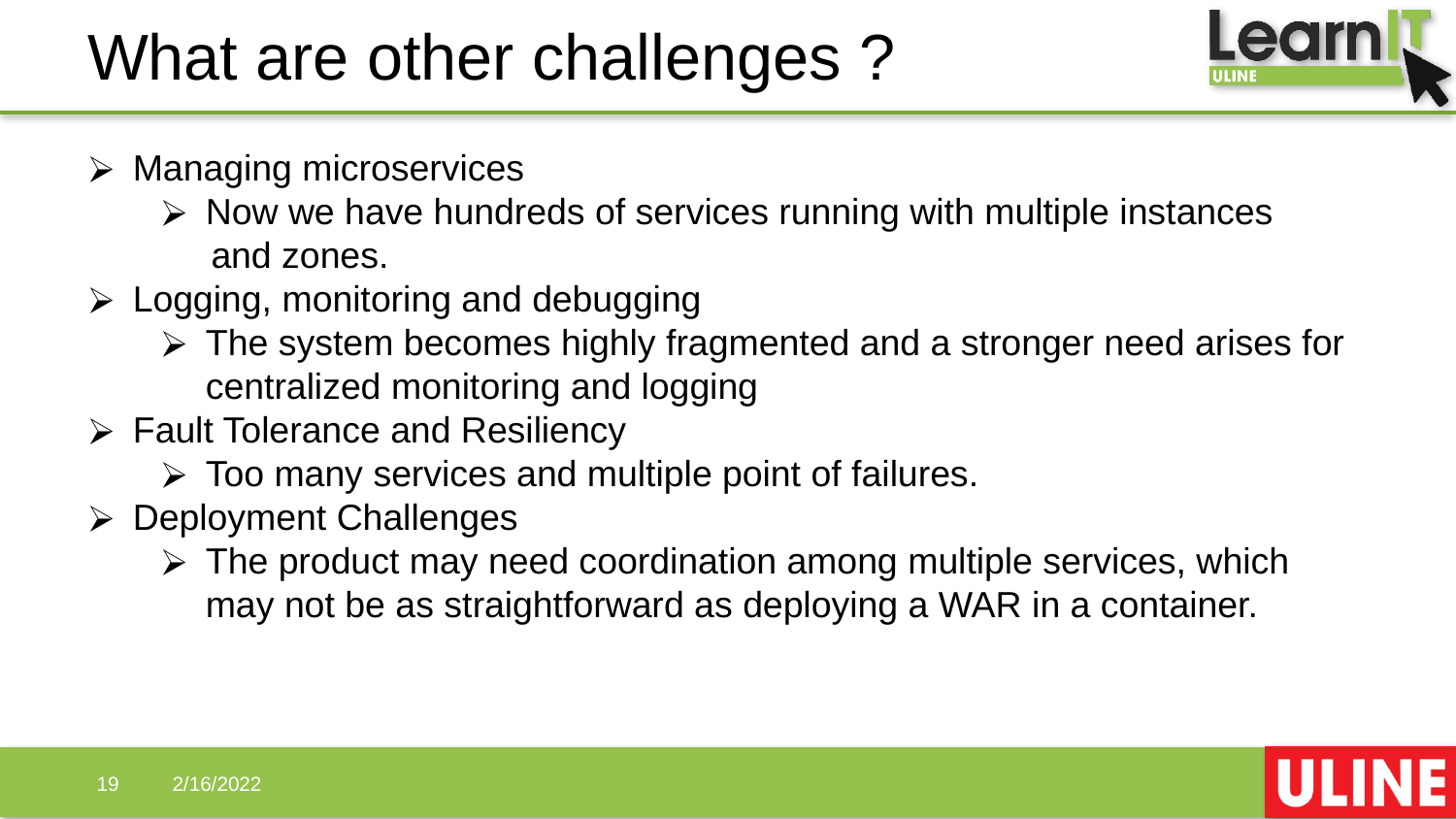

# What are other challenges ?
Managing microservices
Now we have hundreds of services running with multiple instances
     and zones.
Logging, monitoring and debugging
The system becomes highly fragmented and a stronger need arises for centralized monitoring and logging
Fault Tolerance and Resiliency
Too many services and multiple point of failures.
Deployment Challenges
The product may need coordination among multiple services, which may not be as straightforward as deploying a WAR in a container.

19
2/16/2022